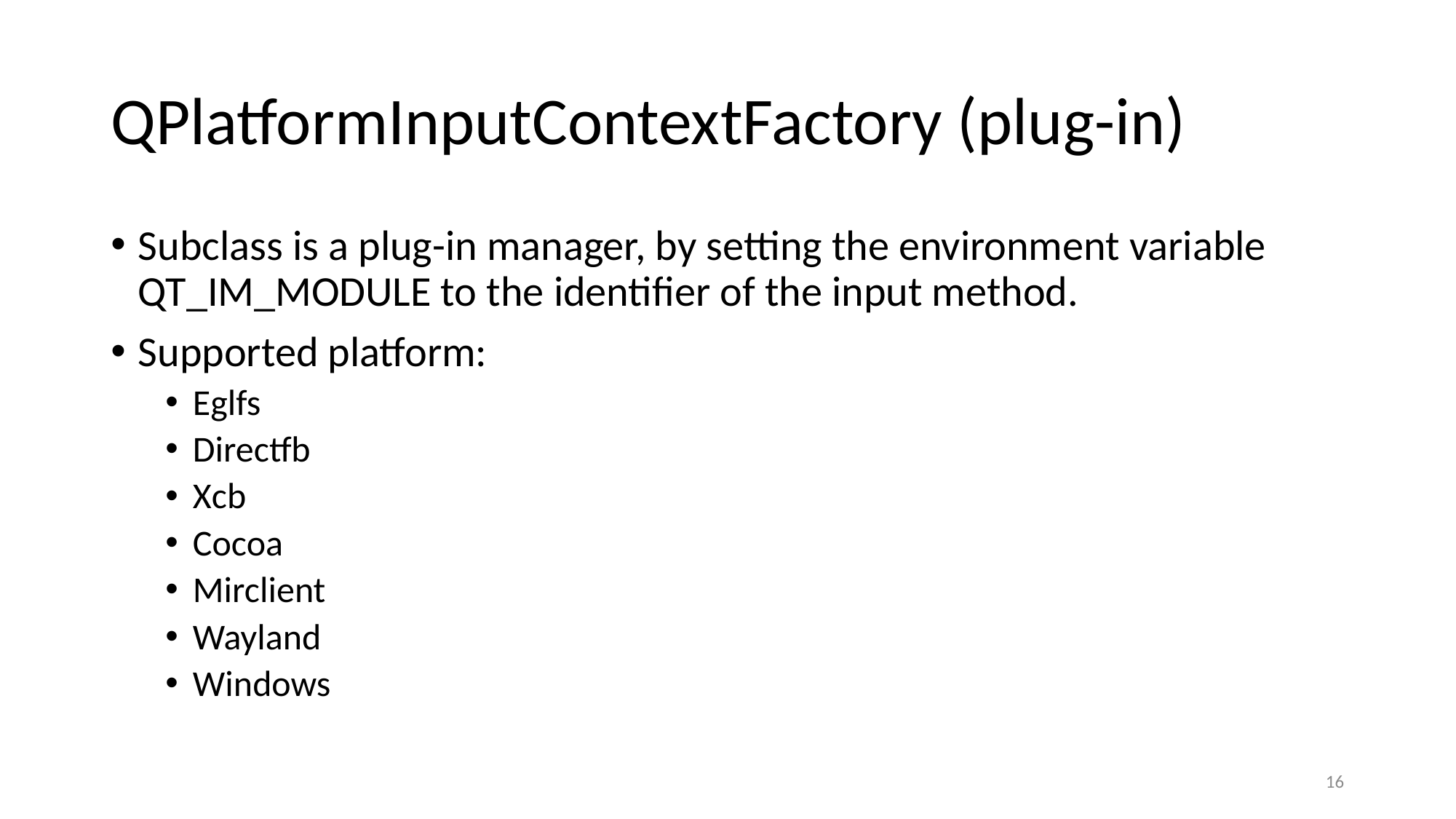

# QPlatformInputContextFactory (plug-in)
Subclass is a plug-in manager, by setting the environment variable QT_IM_MODULE to the identifier of the input method.
Supported platform:
Eglfs
Directfb
Xcb
Cocoa
Mirclient
Wayland
Windows

16